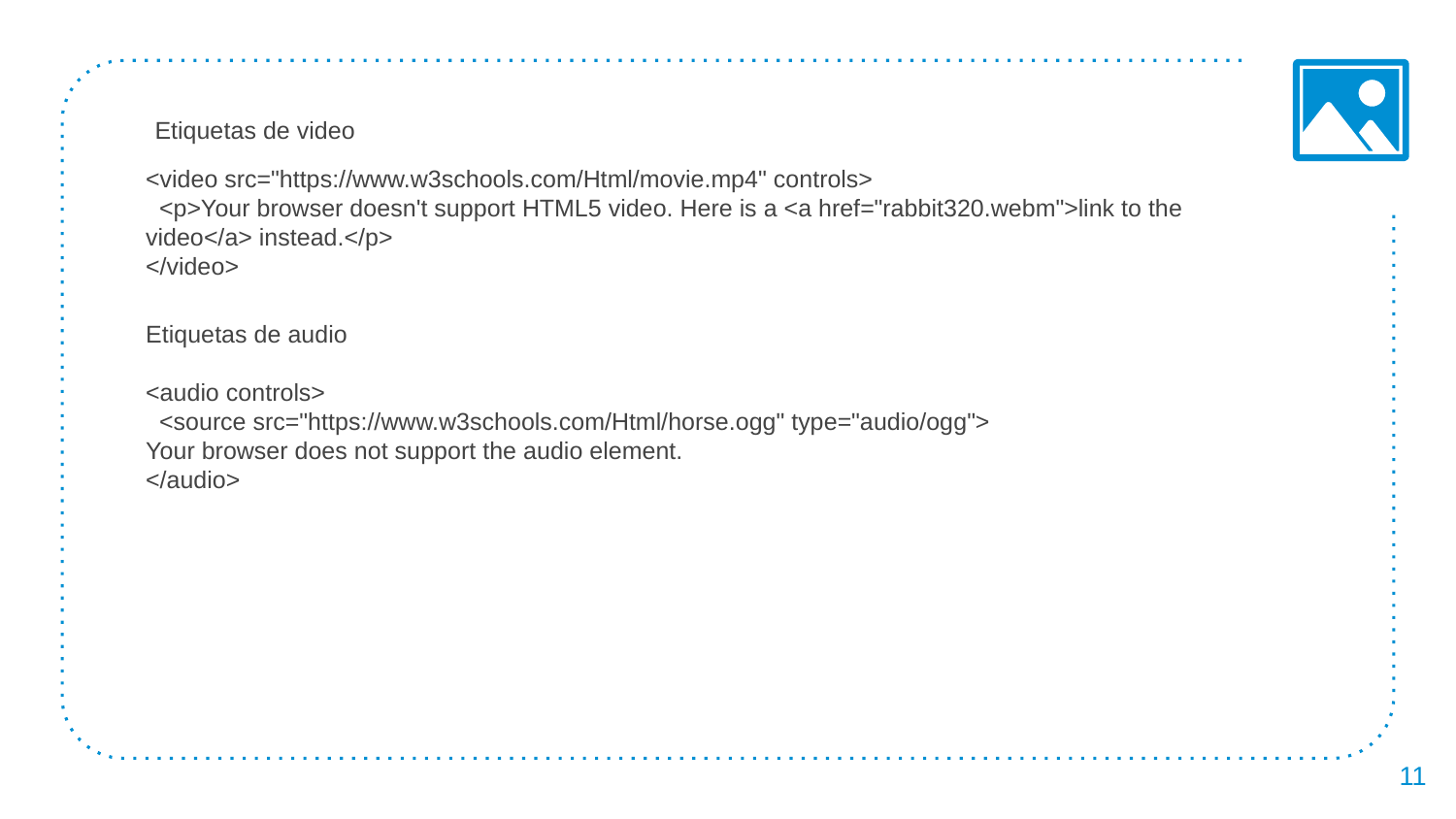

# Etiquetas de video <video src="https://www.w3schools.com/Html/movie.mp4" controls> <p>Your browser doesn't support HTML5 video. Here is a <a href="rabbit320.webm">link to the video</a> instead.</p> </video> Etiquetas de audio <audio controls> <source src="https://www.w3schools.com/Html/horse.ogg" type="audio/ogg"> Your browser does not support the audio element. </audio>
11